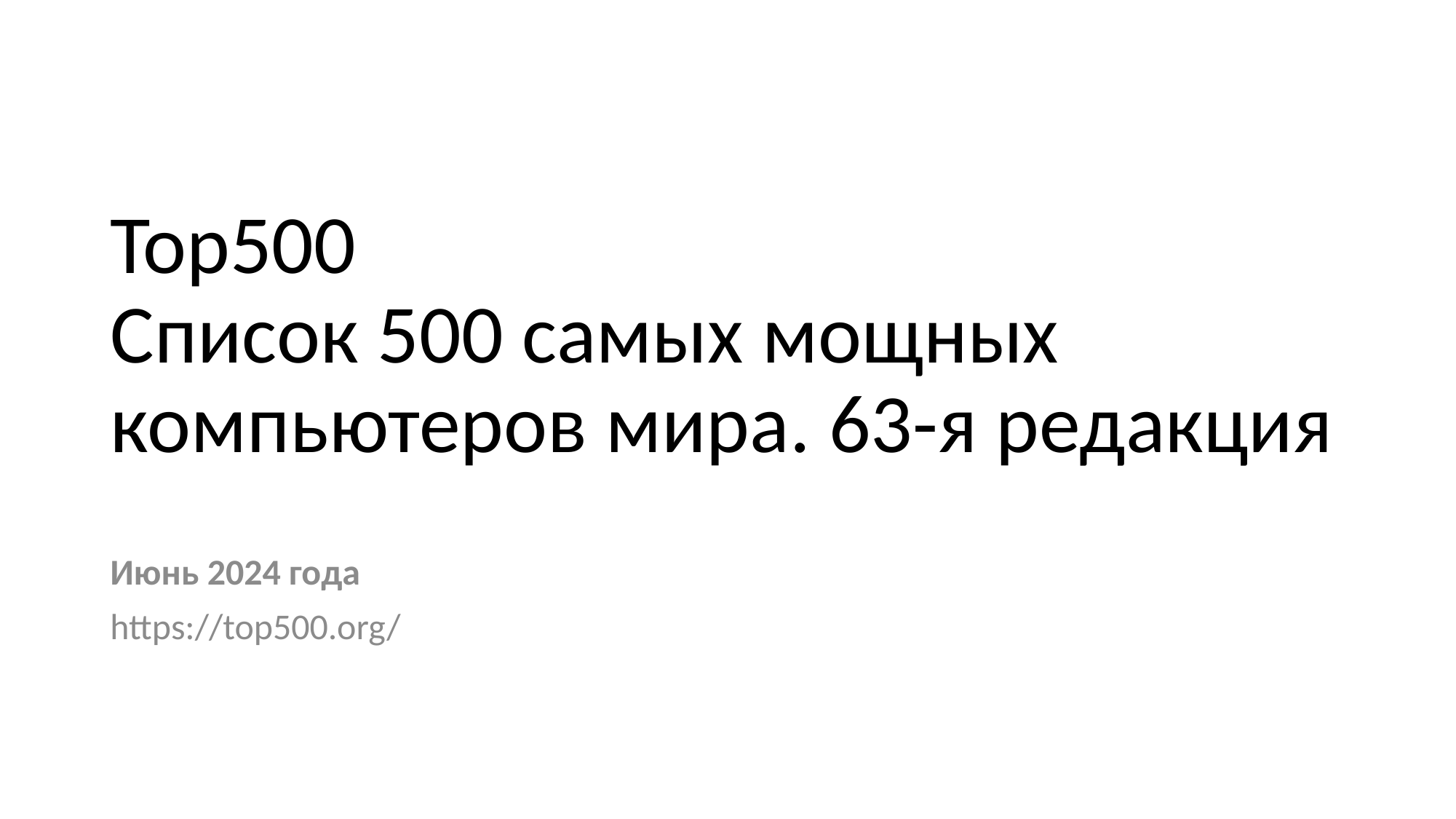

# Top500 Список 500 самых мощных компьютеров мира. 63-я редакция
Июнь 2024 года
https://top500.org/